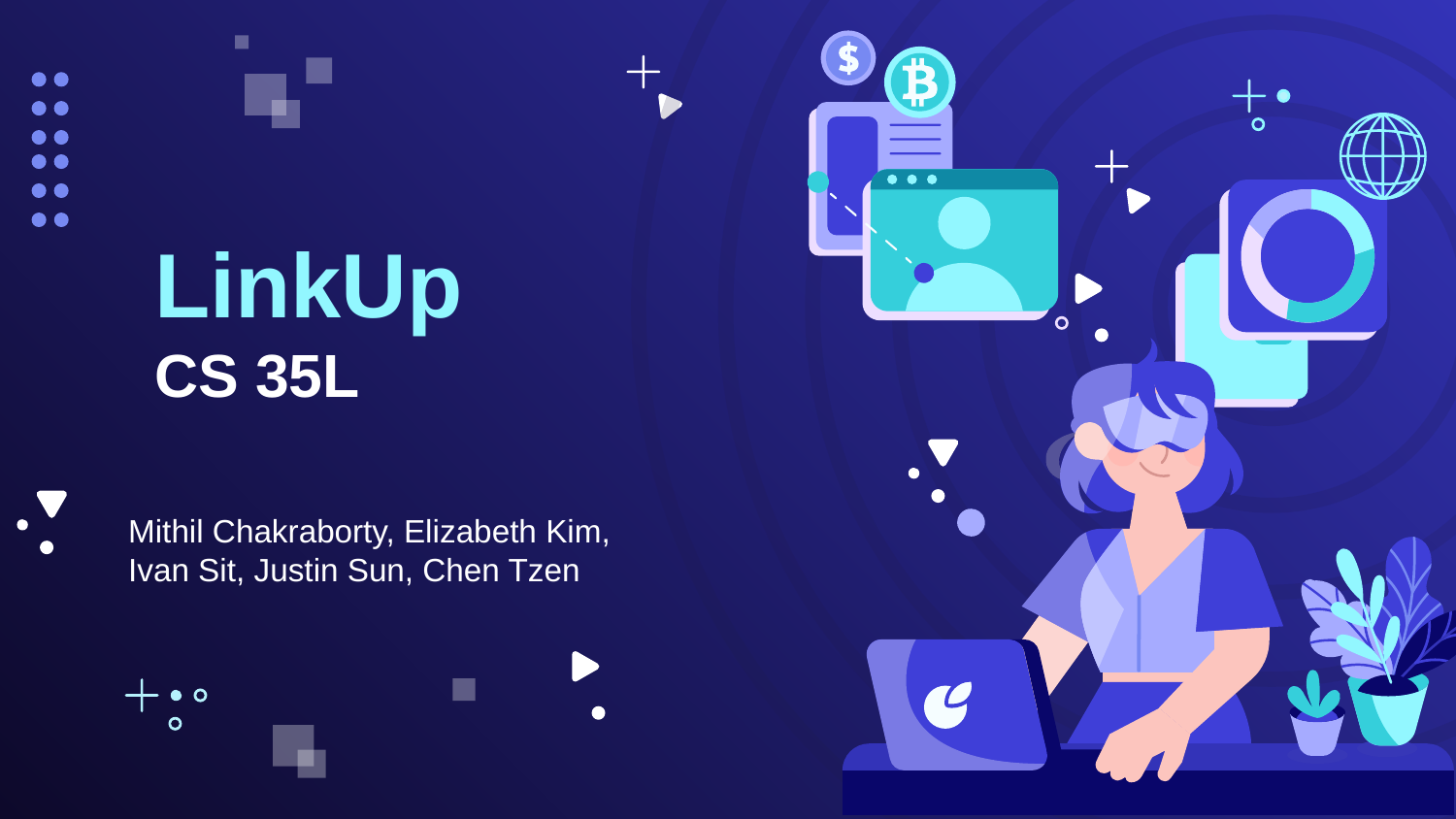

# LinkUp
CS 35L
Mithil Chakraborty, Elizabeth Kim,
Ivan Sit, Justin Sun, Chen Tzen